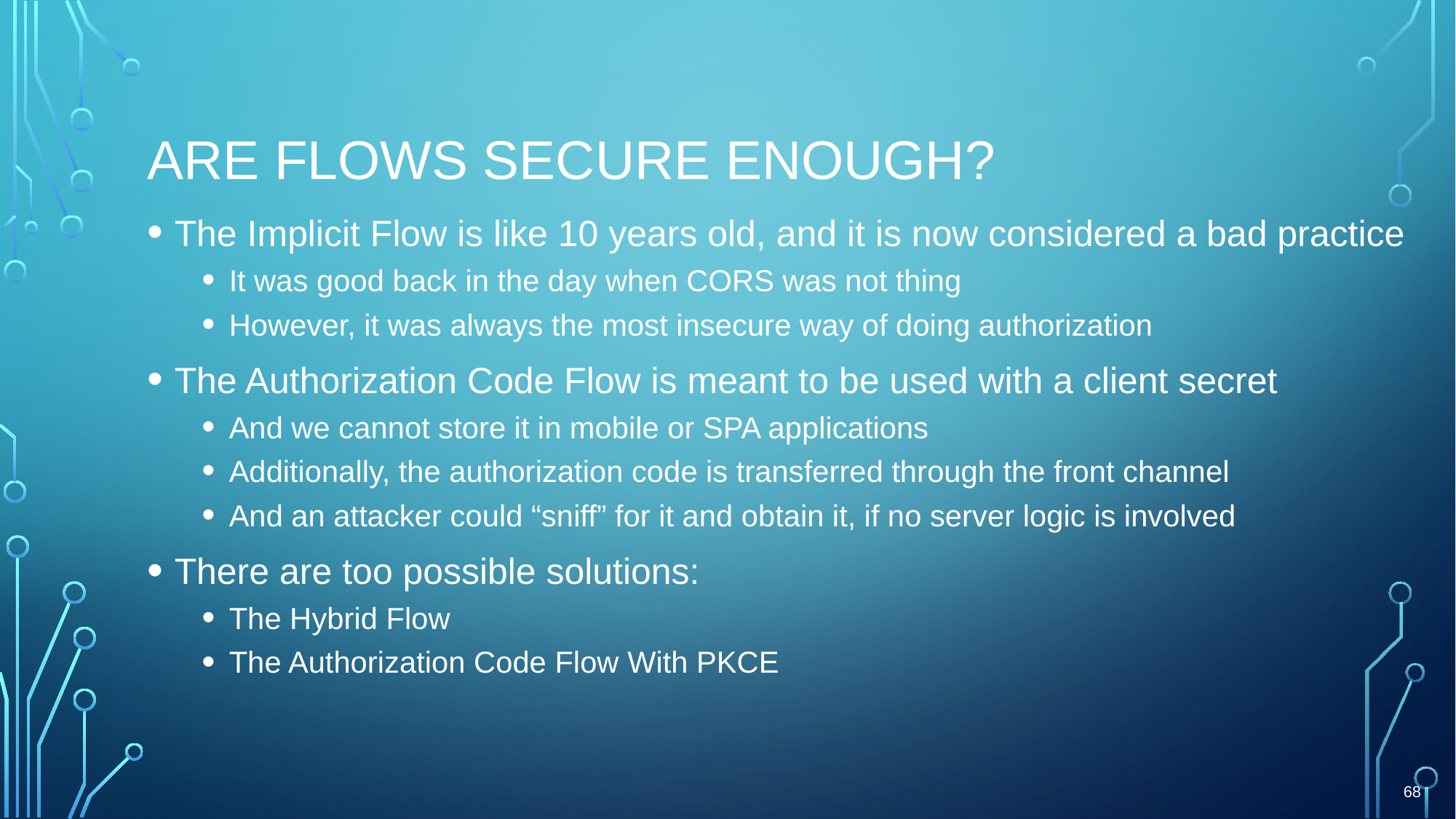

# Are flows secure enough?
The Implicit Flow is like 10 years old, and it is now considered a bad practice
It was good back in the day when CORS was not thing
However, it was always the most insecure way of doing authorization
The Authorization Code Flow is meant to be used with a client secret
And we cannot store it in mobile or SPA applications
Additionally, the authorization code is transferred through the front channel
And an attacker could “sniff” for it and obtain it, if no server logic is involved
There are too possible solutions:
The Hybrid Flow
The Authorization Code Flow With PKCE

68